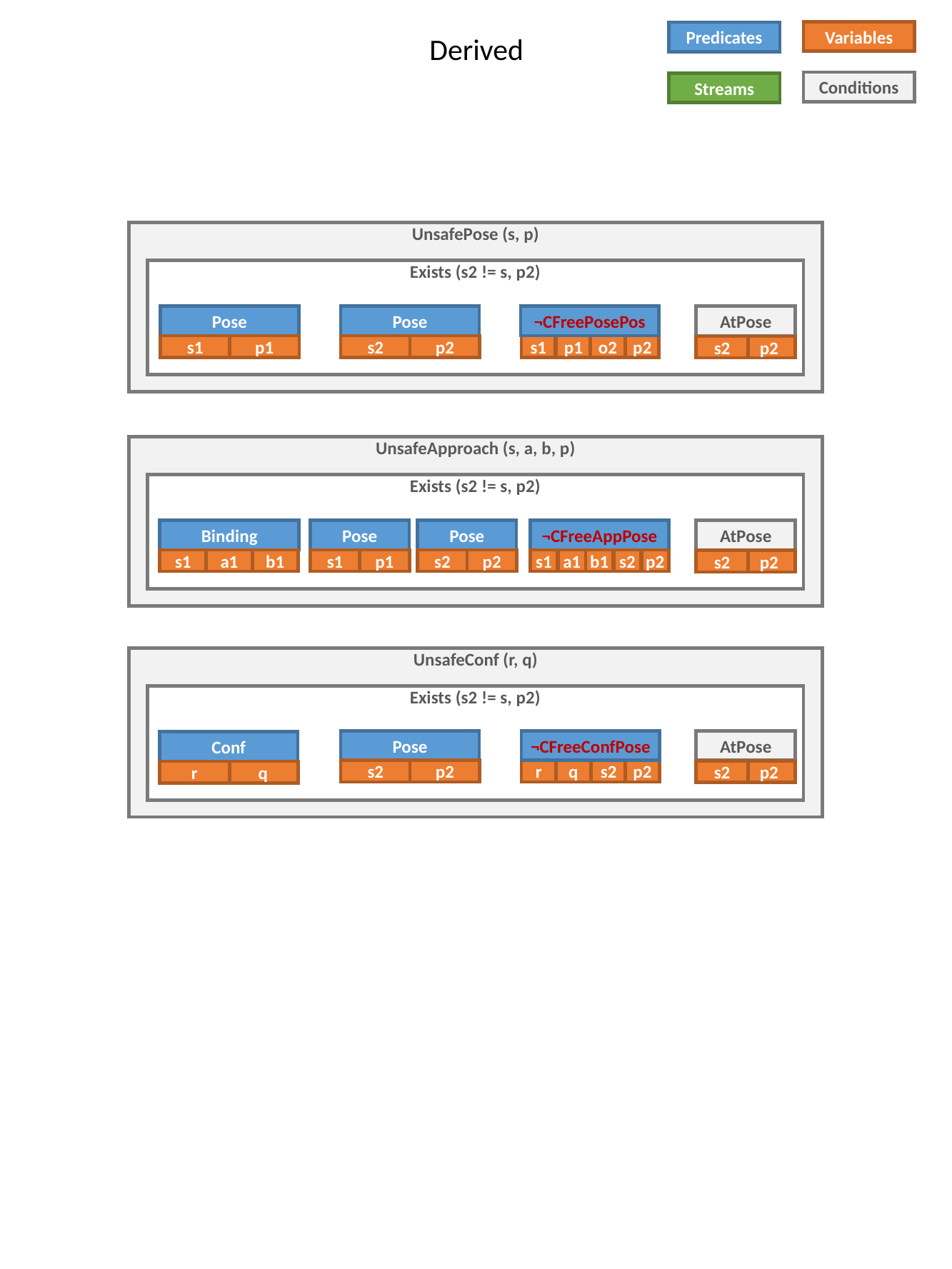

Variables
Predicates
Derived
Conditions
Streams
UnsafePose (s, p)
Exists (s2 != s, p2)
¬CFreePosePos
s1
p1
o2
p2
Pose
s1
p1
Pose
s2
p2
AtPose
s2
p2
UnsafeApproach (s, a, b, p)
Exists (s2 != s, p2)
Binding
s1
a1
b1
Pose
s1
p1
Pose
s2
p2
¬CFreeAppPose
s1
a1
b1
s2
p2
AtPose
s2
p2
UnsafeConf (r, q)
Exists (s2 != s, p2)
¬CFreeConfPose
r
q
s2
p2
Pose
s2
p2
AtPose
s2
p2
Conf
r
q